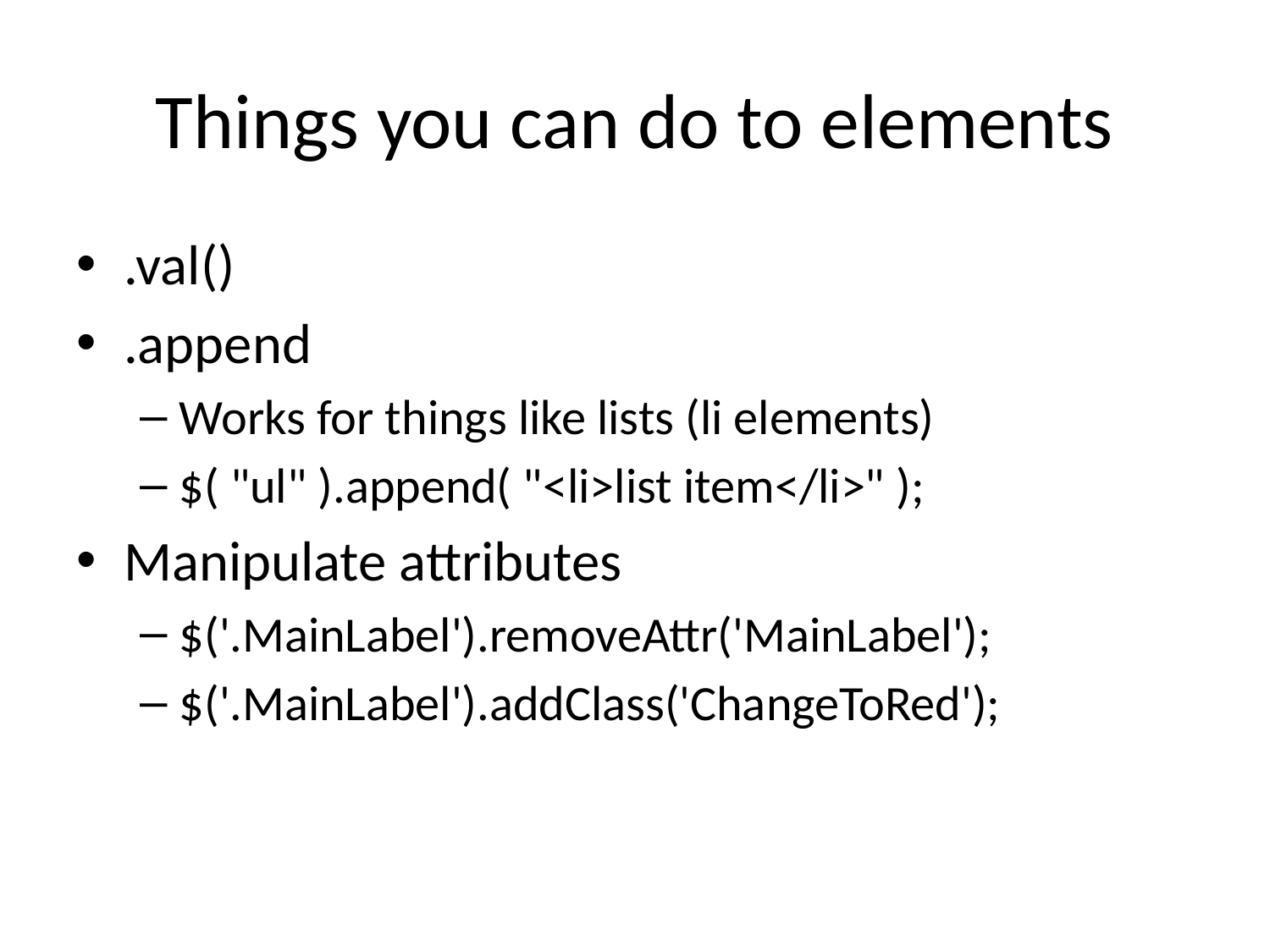

# Things you can do to elements
.val()
.append
Works for things like lists (li elements)
$( "ul" ).append( "<li>list item</li>" );
Manipulate attributes
$('.MainLabel').removeAttr('MainLabel');
$('.MainLabel').addClass('ChangeToRed');